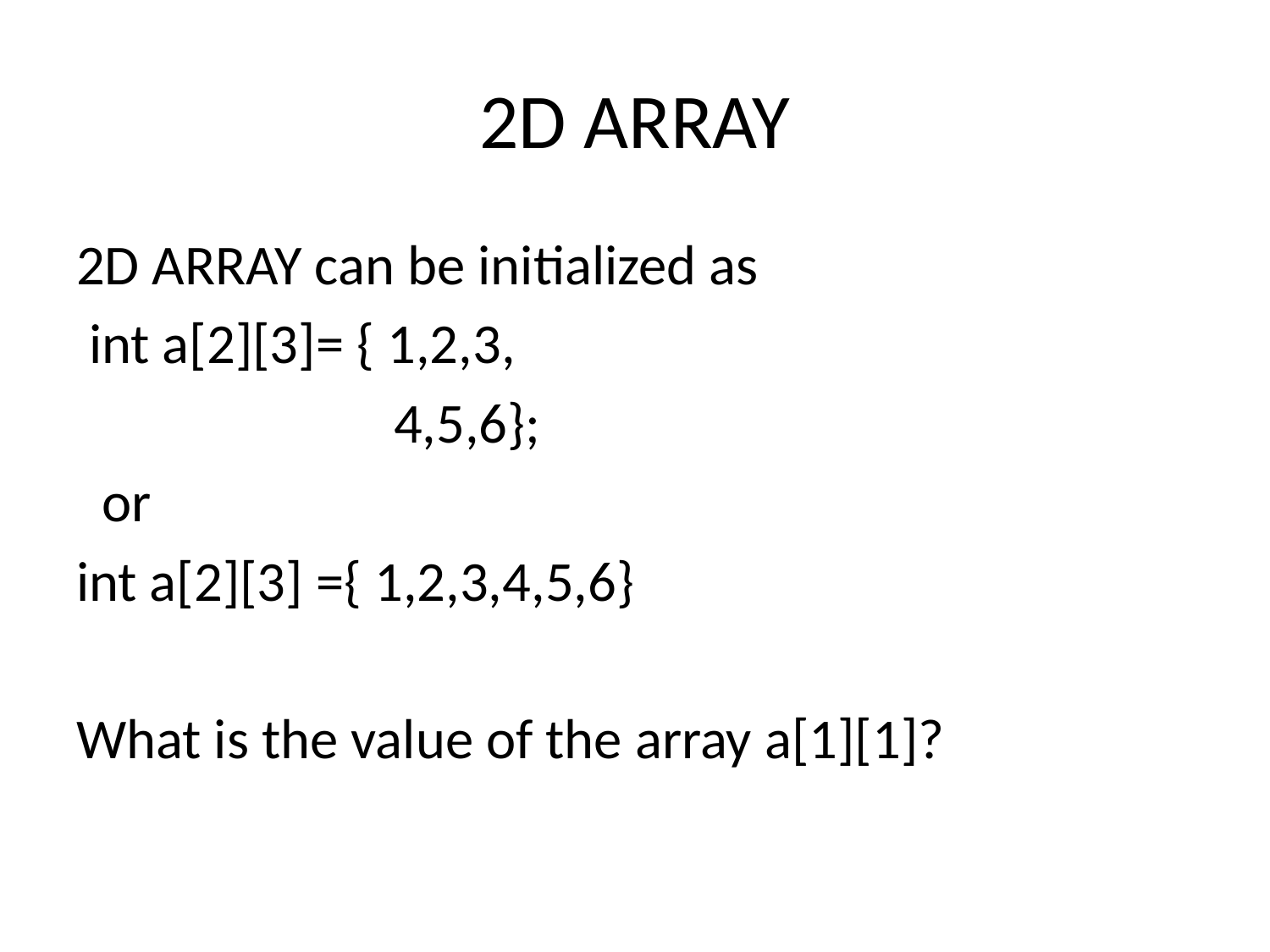

# 2D ARRAY
2D ARRAY can be initialized as
 int a[2][3]= { 1,2,3,
                         4,5,6};
  or
int a[2][3] ={ 1,2,3,4,5,6}

What is the value of the array a[1][1]?